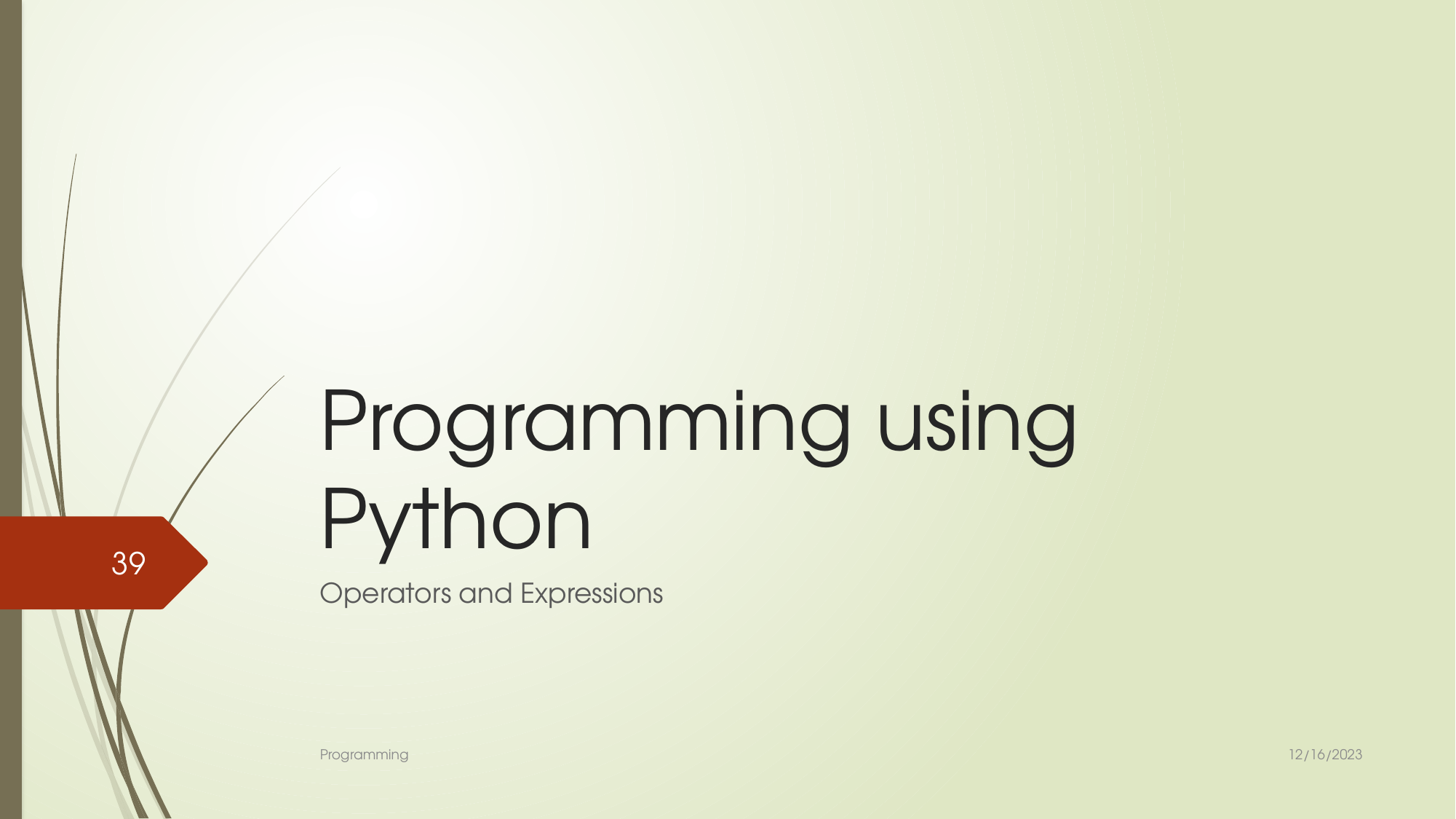

# Programming using Python
39
Operators and Expressions
12/16/2023
Programming